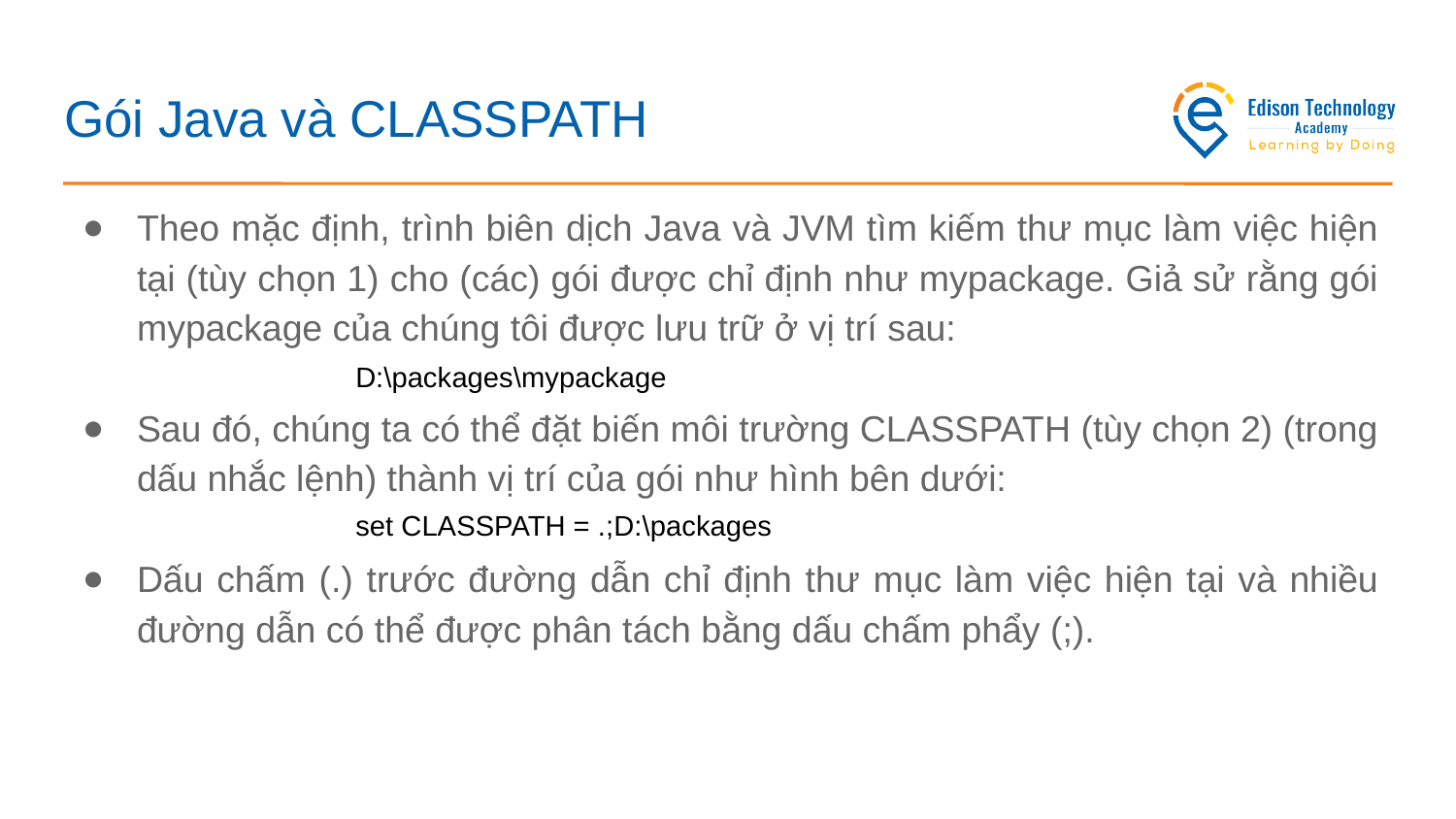

# Gói Java và CLASSPATH
Theo mặc định, trình biên dịch Java và JVM tìm kiếm thư mục làm việc hiện tại (tùy chọn 1) cho (các) gói được chỉ định như mypackage. Giả sử rằng gói mypackage của chúng tôi được lưu trữ ở vị trí sau:

Sau đó, chúng ta có thể đặt biến môi trường CLASSPATH (tùy chọn 2) (trong dấu nhắc lệnh) thành vị trí của gói như hình bên dưới:

Dấu chấm (.) trước đường dẫn chỉ định thư mục làm việc hiện tại và nhiều đường dẫn có thể được phân tách bằng dấu chấm phẩy (;).

D:\packages\mypackage
set CLASSPATH = .;D:\packages